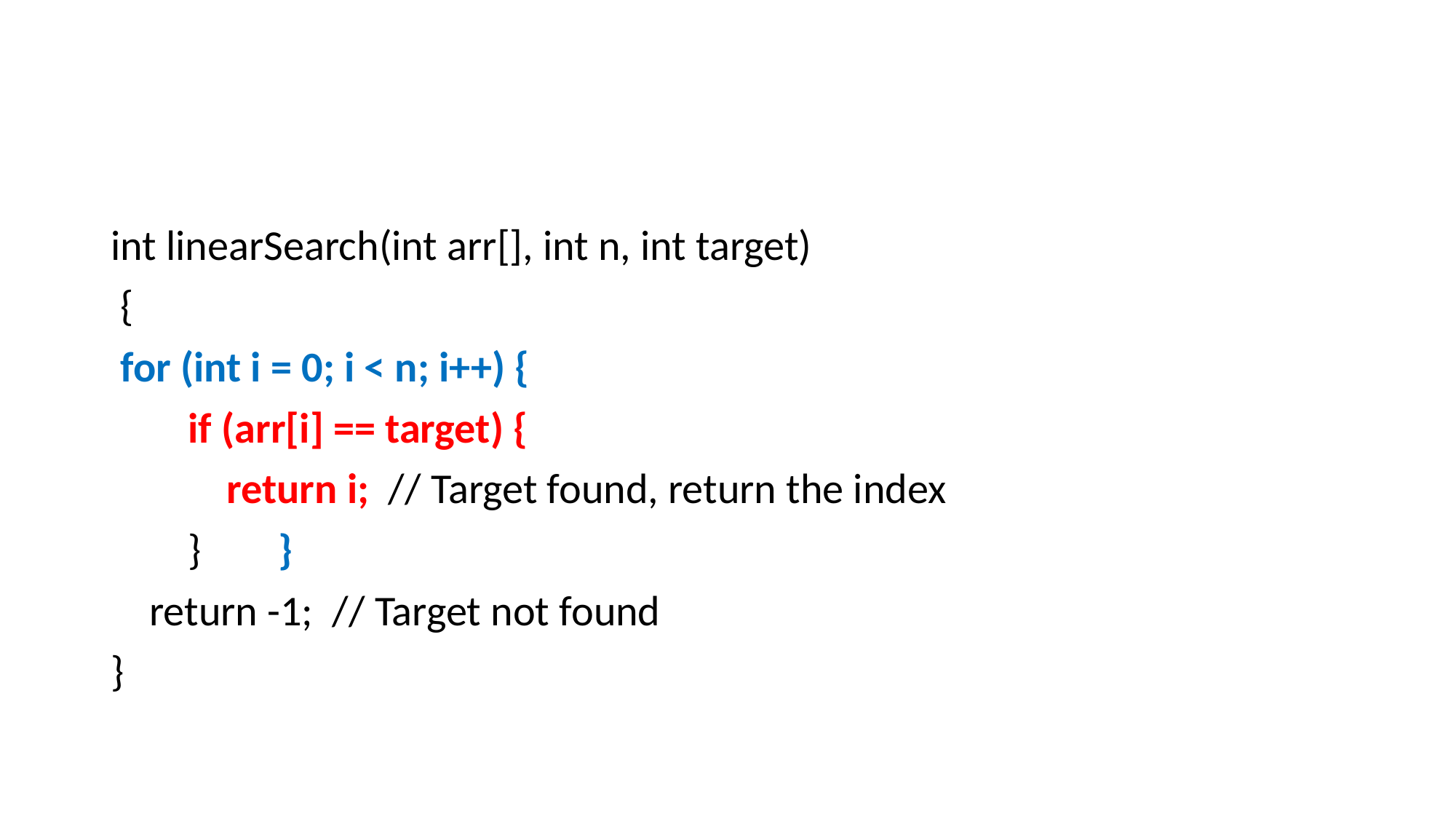

#
int linearSearch(int arr[], int n, int target)
 {
 for (int i = 0; i < n; i++) {
        if (arr[i] == target) {
            return i;  // Target found, return the index
        }        }
    return -1;  // Target not found
}